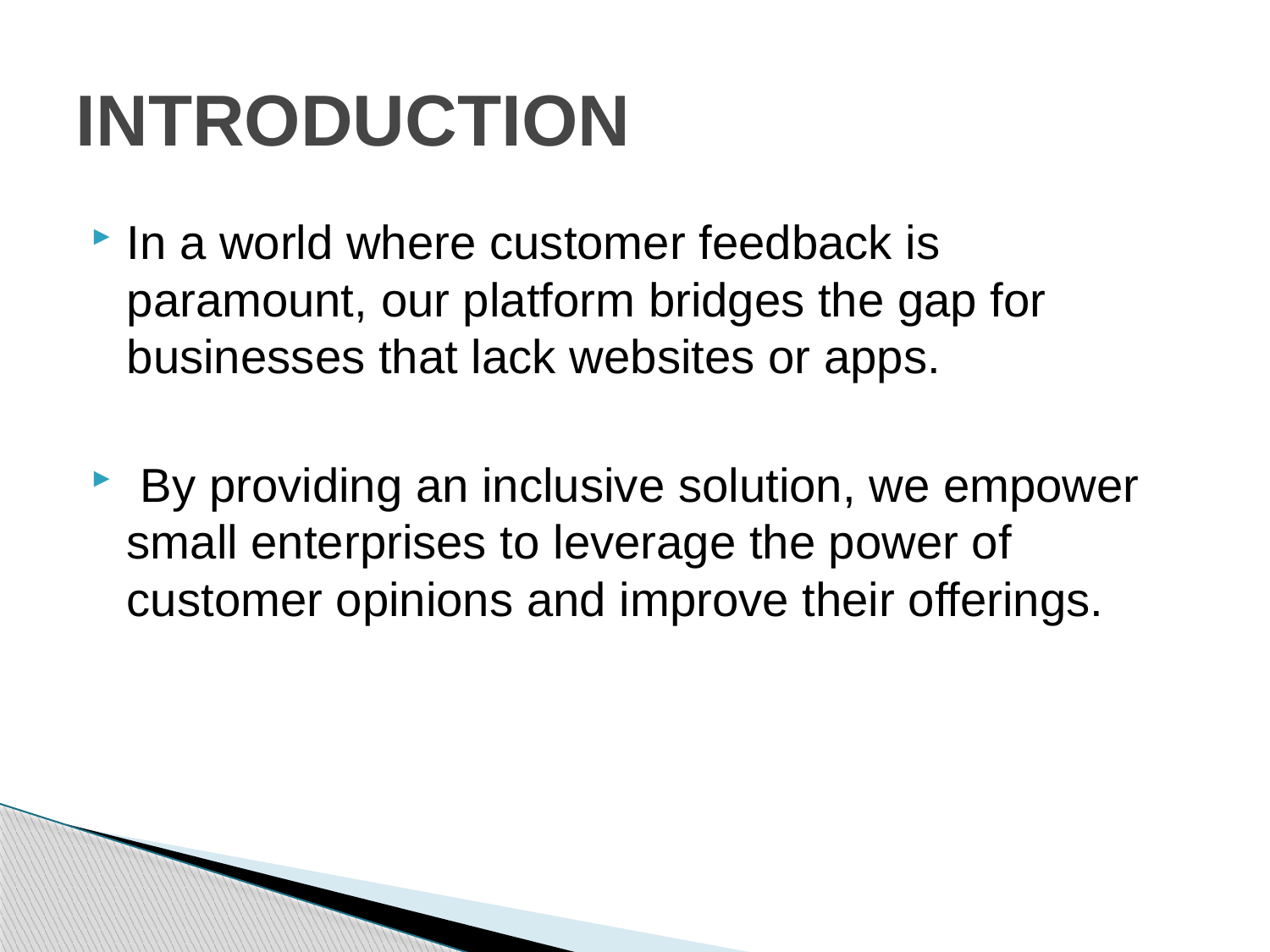

# INTRODUCTION
In a world where customer feedback is paramount, our platform bridges the gap for businesses that lack websites or apps.

 By providing an inclusive solution, we empower small enterprises to leverage the power of customer opinions and improve their offerings.